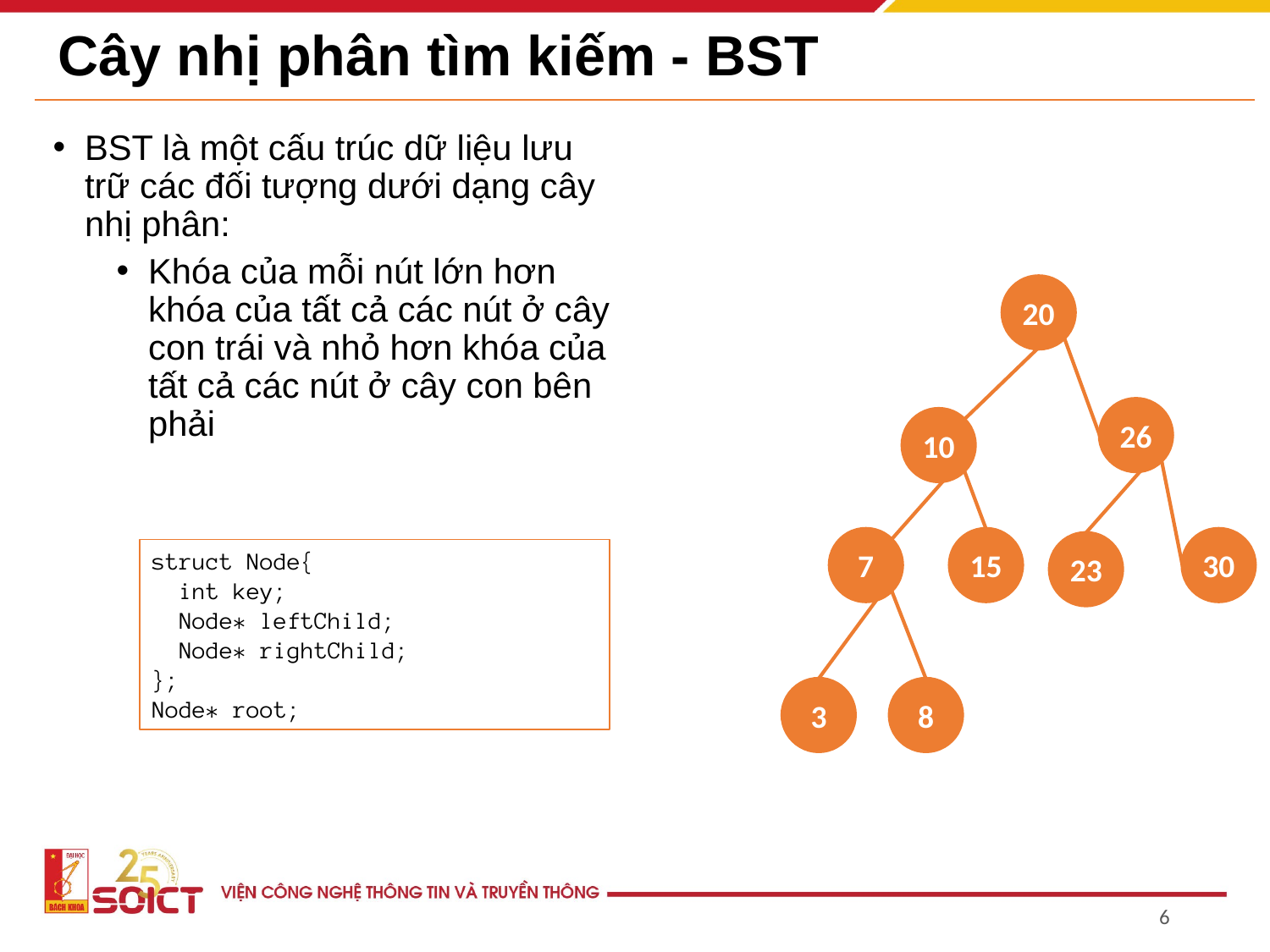

# Cây nhị phân tìm kiếm - BST
BST là một cấu trúc dữ liệu lưu trữ các đối tượng dưới dạng cây nhị phân:
Khóa của mỗi nút lớn hơn khóa của tất cả các nút ở cây con trái và nhỏ hơn khóa của tất cả các nút ở cây con bên phải

20
26
10
30
15
7
23
struct Node{
  int key;
  Node* leftChild;
  Node* rightChild;
};
Node* root;
8
3
6